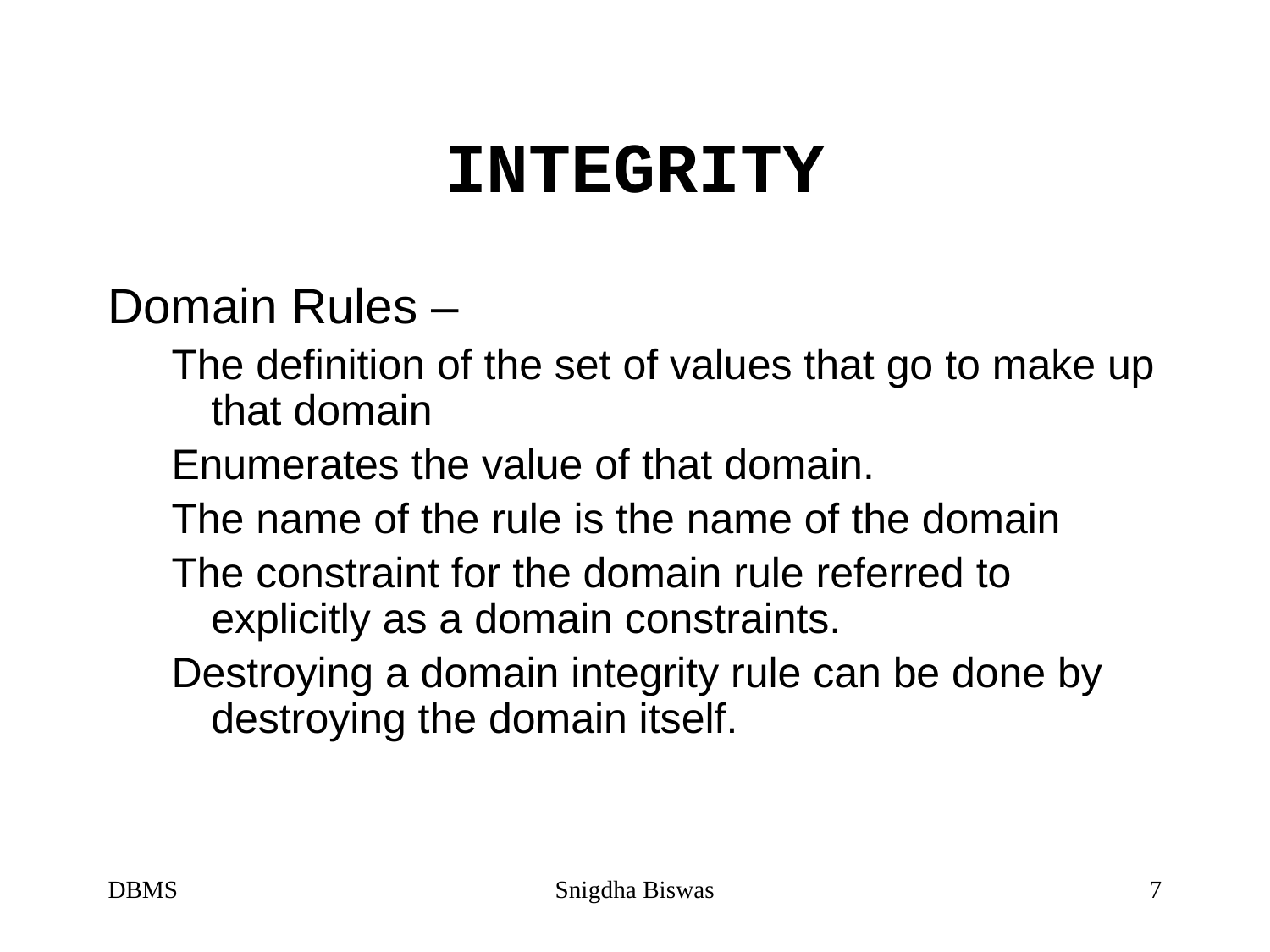

# INTEGRITY
Domain Rules –
The definition of the set of values that go to make up that domain
Enumerates the value of that domain.
The name of the rule is the name of the domain
The constraint for the domain rule referred to explicitly as a domain constraints.
Destroying a domain integrity rule can be done by destroying the domain itself.
DBMS
Snigdha Biswas
7